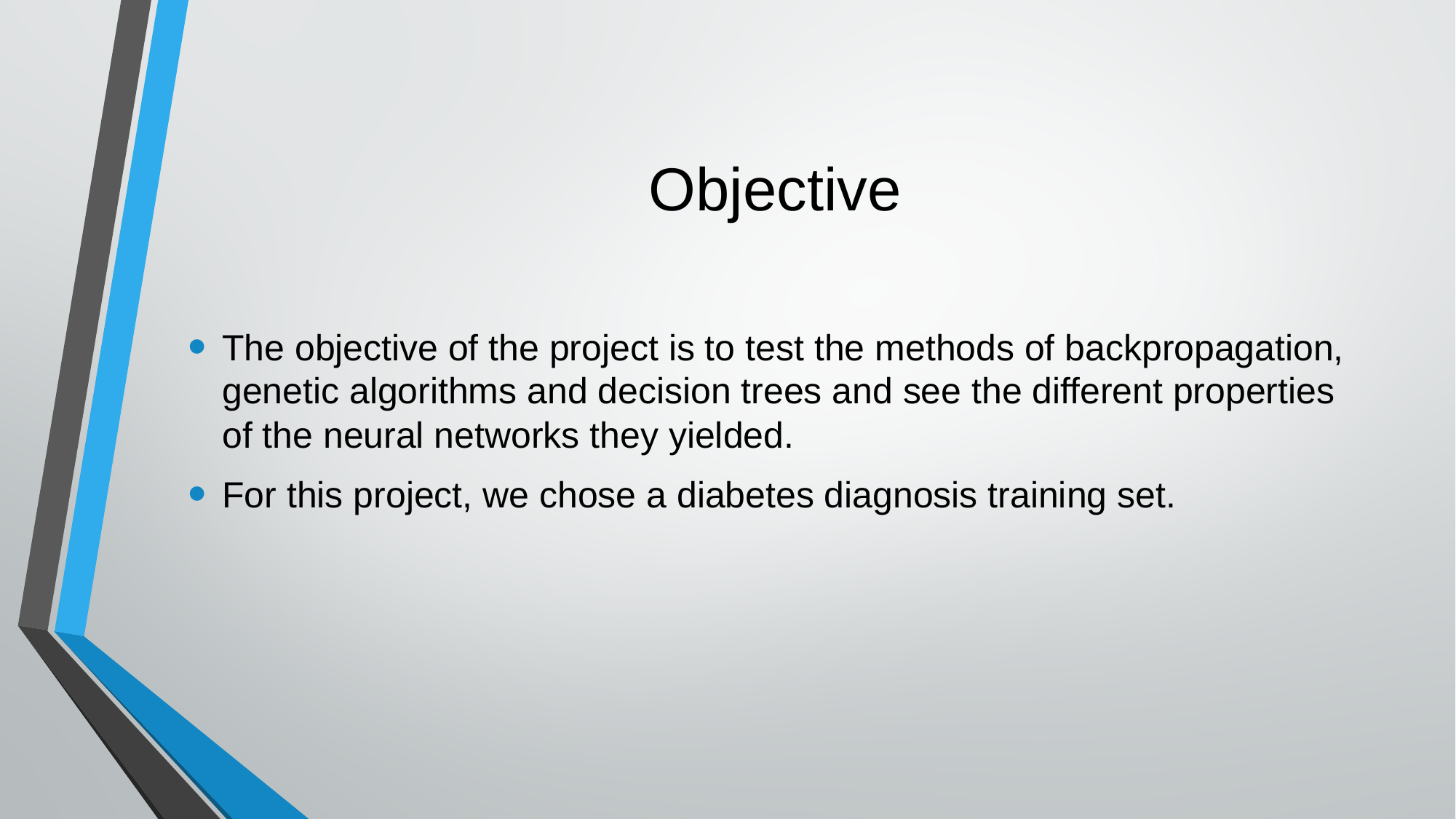

# Objective
The objective of the project is to test the methods of backpropagation, genetic algorithms and decision trees and see the different properties of the neural networks they yielded.
For this project, we chose a diabetes diagnosis training set.